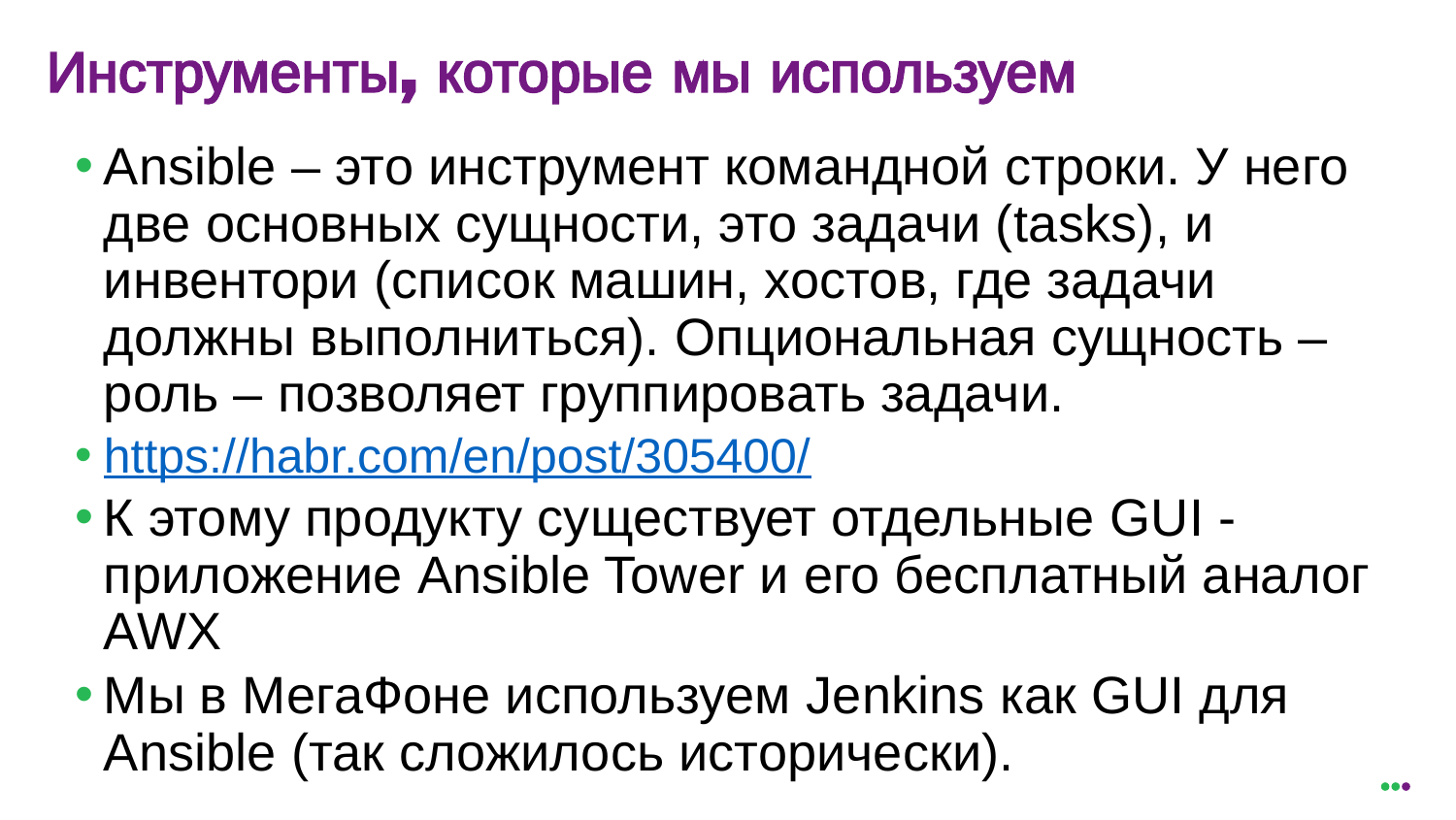

# Инструменты, которые мы используем
Ansible – это инструмент командной строки. У него две основных сущности, это задачи (tasks), и инвентори (список машин, хостов, где задачи должны выполниться). Опциональная сущность – роль – позволяет группировать задачи.
https://habr.com/en/post/305400/
К этому продукту существует отдельные GUI -приложение Ansible Tower и его бесплатный аналог AWX
Мы в МегаФоне используем Jenkins как GUI для Ansible (так сложилось исторически).